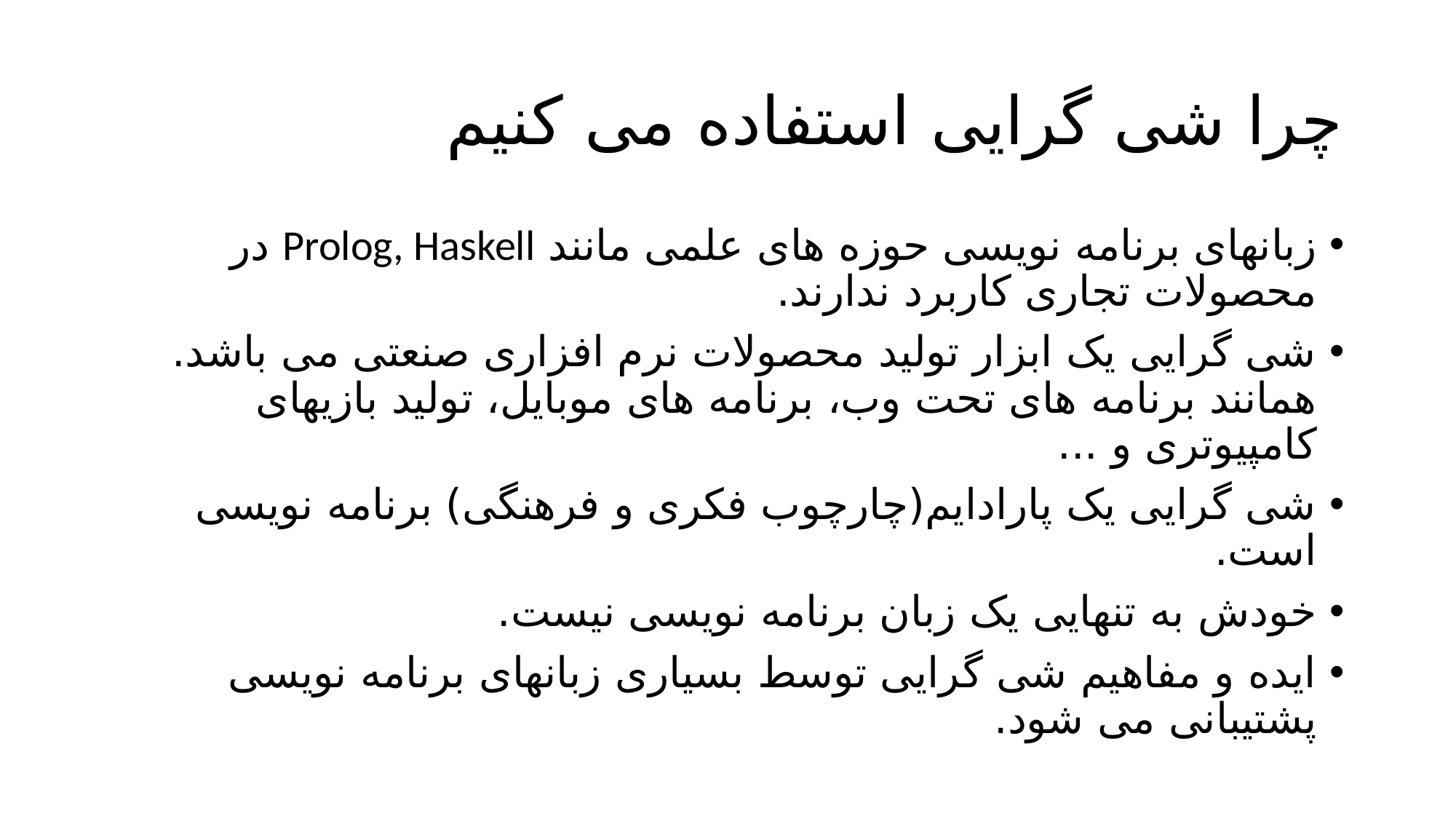

# چرا شی گرایی استفاده می کنیم
زبانهای برنامه نویسی حوزه های علمی مانند Prolog, Haskell در محصولات تجاری کاربرد ندارند.
شی گرایی یک ابزار تولید محصولات نرم افزاری صنعتی می باشد. همانند برنامه های تحت وب، برنامه های موبایل، تولید بازیهای کامپیوتری و ...
شی گرایی یک پارادایم(چارچوب فکری و فرهنگی) برنامه نویسی است.
خودش به تنهایی یک زبان برنامه نویسی نیست.
ایده و مفاهیم شی گرایی توسط بسیاری زبانهای برنامه نویسی پشتیبانی می شود.